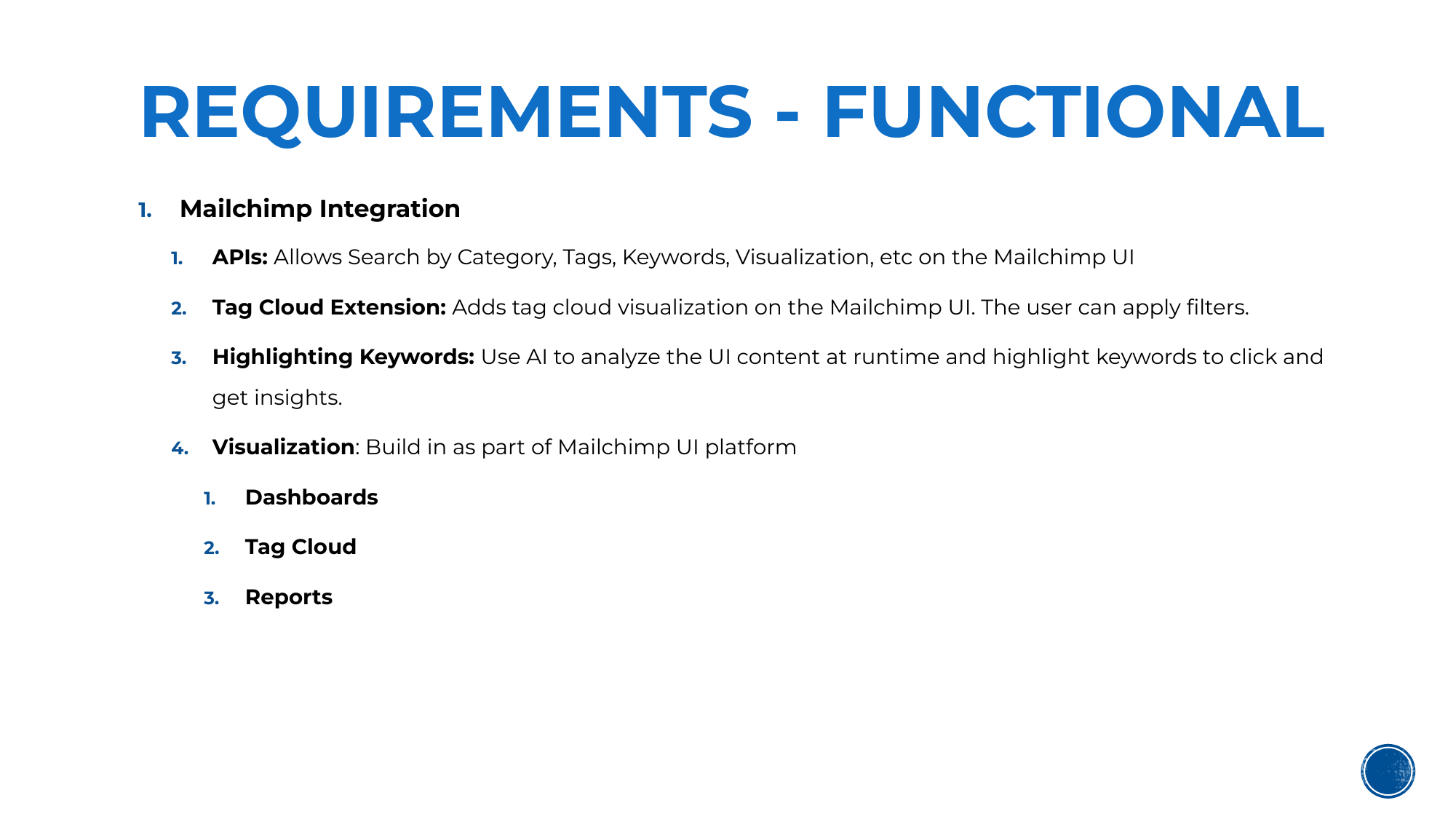

# Requirements - Functional
Mailchimp Integration
APIs: Allows Search by Category, Tags, Keywords, Visualization, etc on the Mailchimp UI
Tag Cloud Extension: Adds tag cloud visualization on the Mailchimp UI. The user can apply filters.
Highlighting Keywords: Use AI to analyze the UI content at runtime and highlight keywords to click and get insights.
Visualization: Build in as part of Mailchimp UI platform
Dashboards
Tag Cloud
Reports